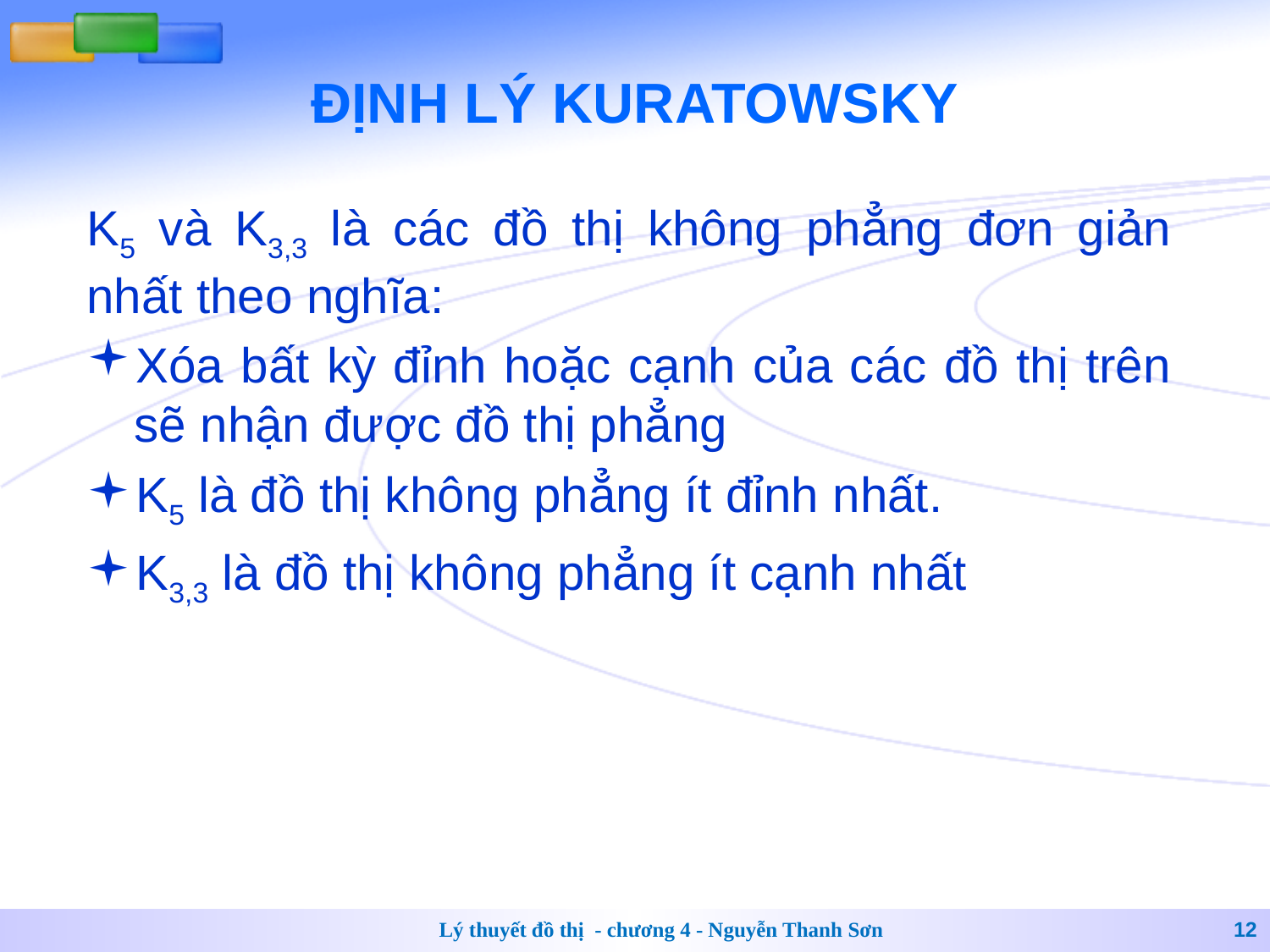

# ĐỊNH LÝ KURATOWSKY
K5 và K3,3 là các đồ thị không phẳng đơn giản nhất theo nghĩa:
Xóa bất kỳ đỉnh hoặc cạnh của các đồ thị trên sẽ nhận được đồ thị phẳng
K5 là đồ thị không phẳng ít đỉnh nhất.
K3,3 là đồ thị không phẳng ít cạnh nhất
Lý thuyết đồ thị  - chương 4 - Nguyễn Thanh Sơn
12